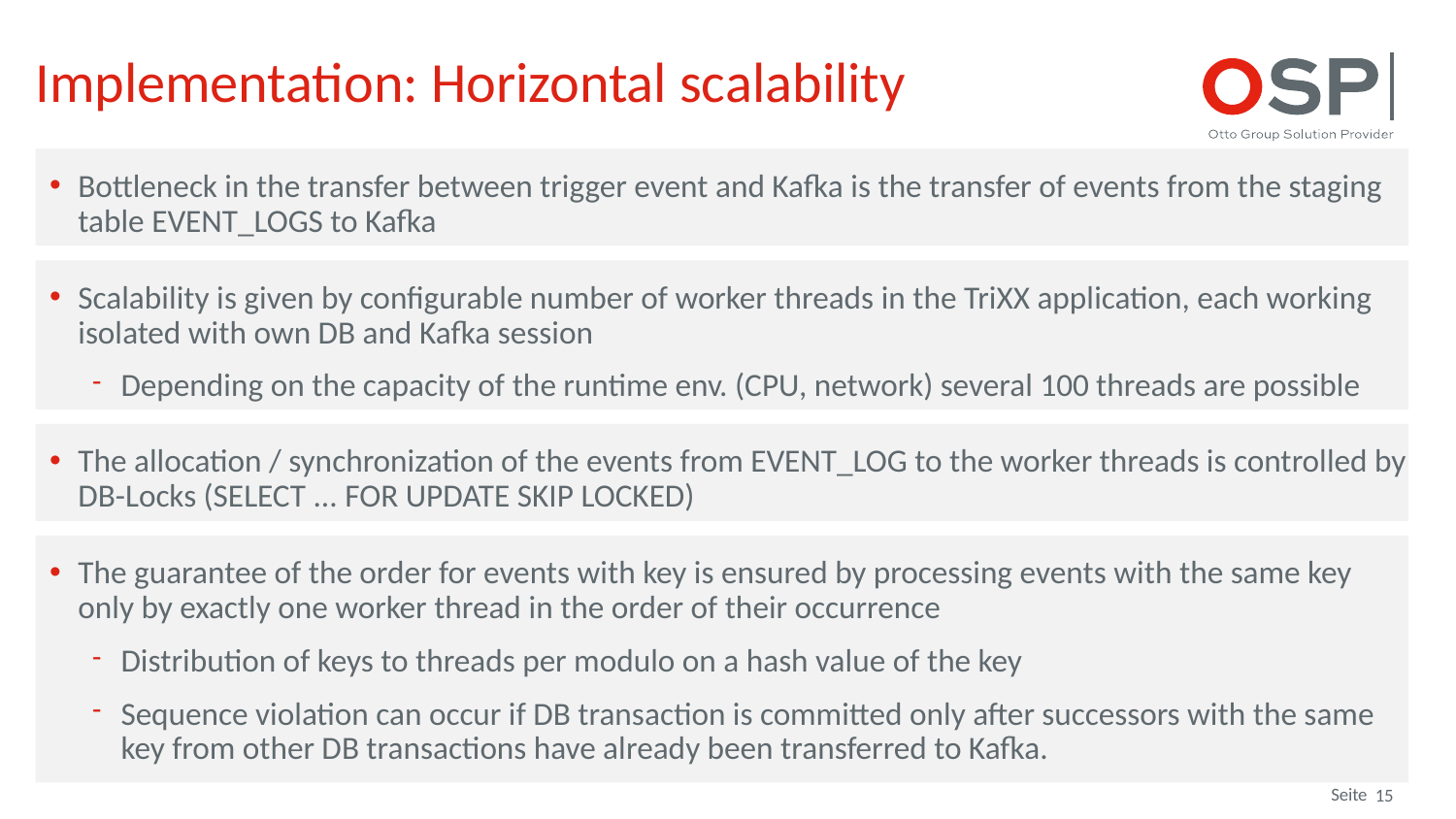

# Implementation: Horizontal scalability

Bottleneck in the transfer between trigger event and Kafka is the transfer of events from the staging  table EVENT_LOGS to Kafka

Scalability is given by configurable number of worker threads in the TriXX application, each working isolated with own DB and Kafka session
Depending on the capacity of the runtime env. (CPU, network) several 100 threads are possible

The allocation / synchronization of the events from EVENT_LOG to the worker threads is controlled by DB-Locks (SELECT ... FOR UPDATE SKIP LOCKED)

The guarantee of the order for events with key is ensured by processing events with the same key only by exactly one worker thread in the order of their occurrence
Distribution of keys to threads per modulo on a hash value of the key
Sequence violation can occur if DB transaction is committed only after successors with the same key from other DB transactions have already been transferred to Kafka.
Seite
15